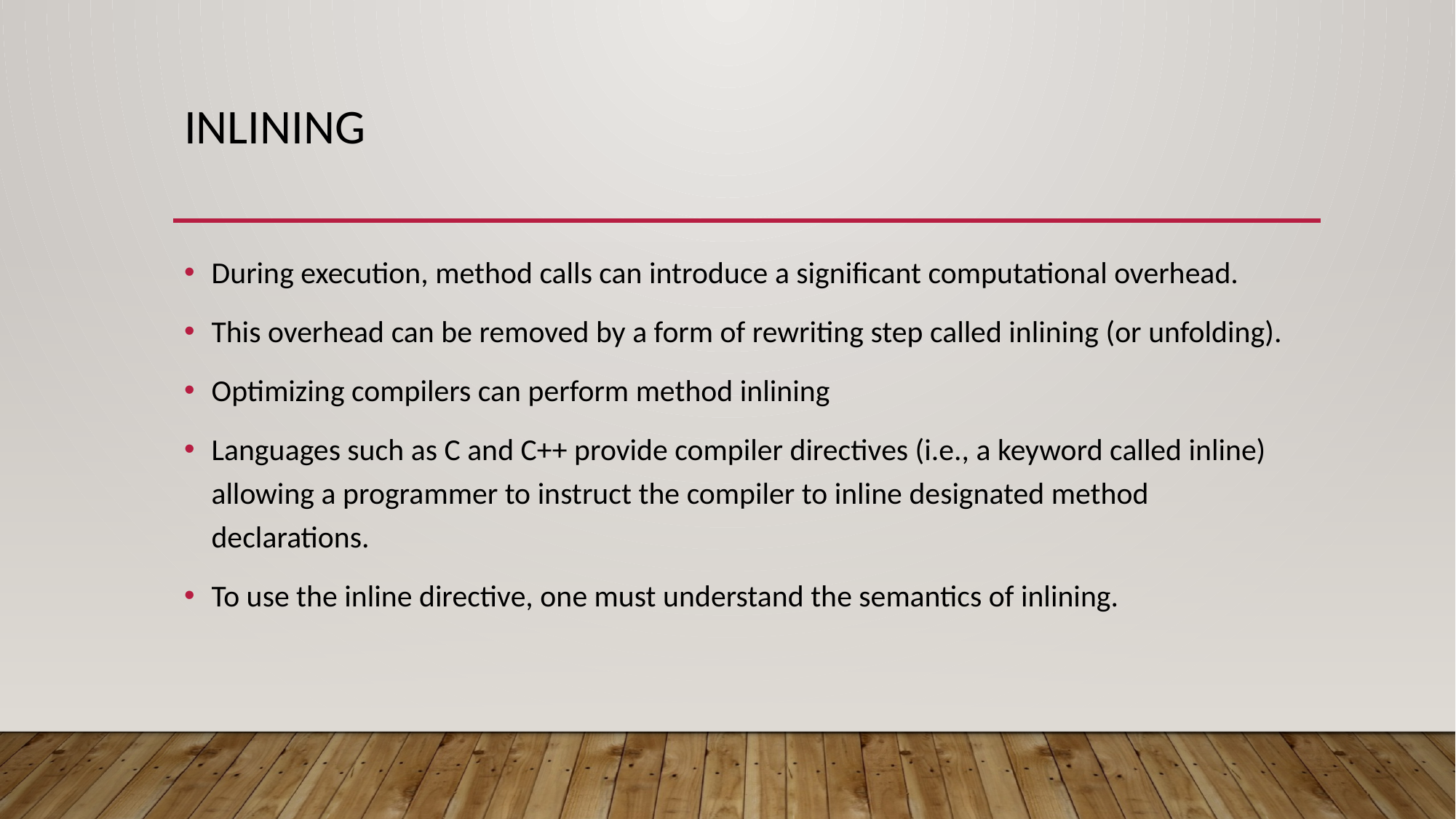

# Inlining
During execution, method calls can introduce a significant computational overhead.
This overhead can be removed by a form of rewriting step called inlining (or unfolding).
Optimizing compilers can perform method inlining
Languages such as C and C++ provide compiler directives (i.e., a keyword called inline) allowing a programmer to instruct the compiler to inline designated method declarations.
To use the inline directive, one must understand the semantics of inlining.